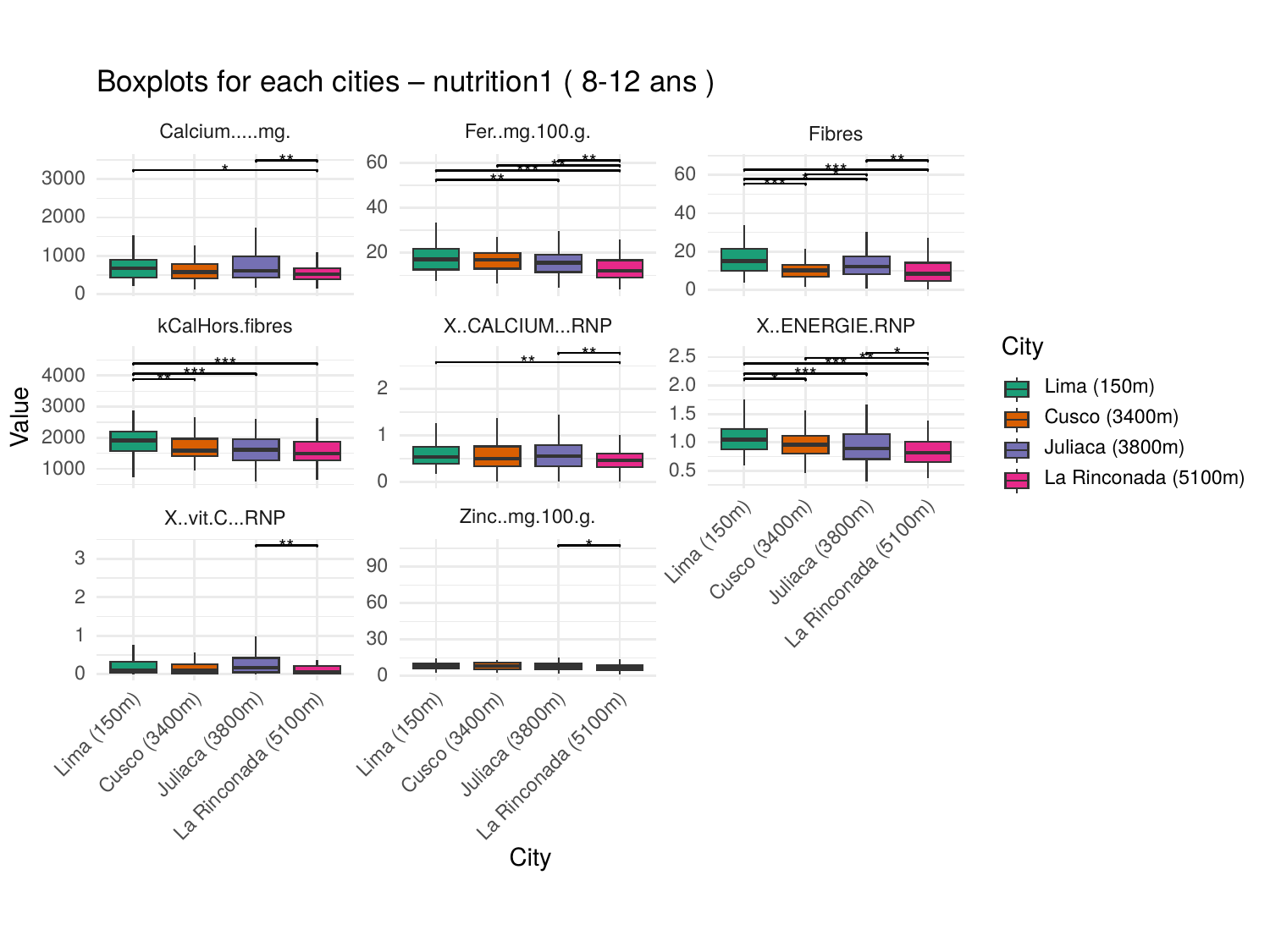

Boxplots for each cities – nutrition1 ( 8-12 ans )
Calcium.....mg.
Fer..mg.100.g.
Fibres

60

**
**
**

**

60
***

*

***

3000
*

*

**

***

40
40

2000

20
20

1000

0
0

kCalHors.fibres
X..CALCIUM...RNP
X..ENERGIE.RNP
City

2.5
**
*

**

**

***

***

4000

***

***

Lima (150m)
2.0
*

**

2

3000

1.5

Value
Cusco (3400m)

1

2000

1.0

Juliaca (3800m)

1000

0.5

La Rinconada (5100m)

0

Zinc..mg.100.g.
X..vit.C...RNP
Lima (150m)

Cusco (3400m)
Juliaca (3800m)
**
*

3

90
La Rinconada (5100m)

2
60

1
30

0

0

Lima (150m)
Lima (150m)
Cusco (3400m)
Cusco (3400m)
Juliaca (3800m)
Juliaca (3800m)
La Rinconada (5100m)
La Rinconada (5100m)
City